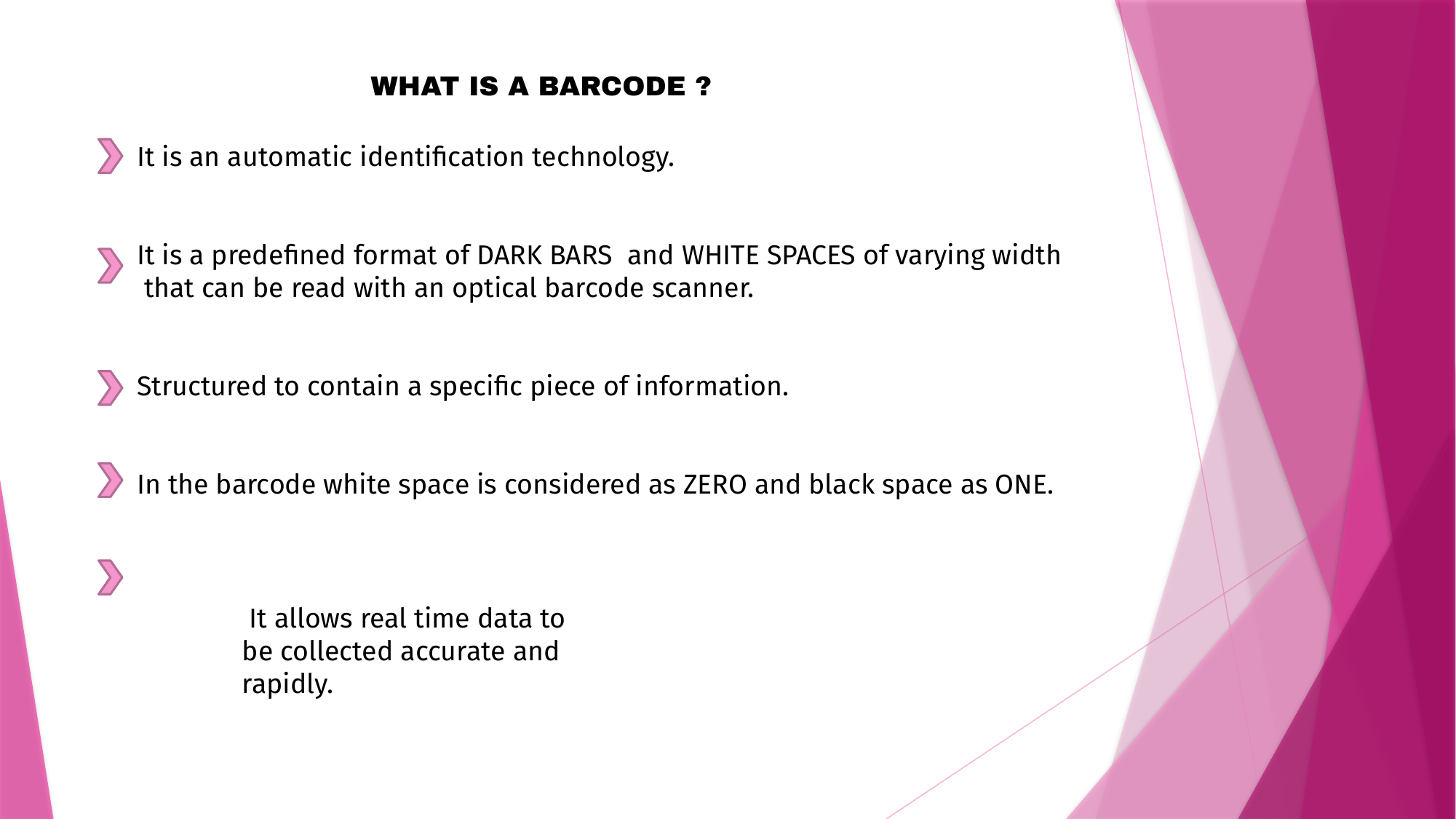

WHAT IS A BARCODE ?
       It is an automatic identification technology.

       It is a predefined format of DARK BARS  and WHITE SPACES of varying width
        that can be read with an optical barcode scanner.

       Structured to contain a specific piece of information.

       In the barcode white space is considered as ZERO and black space as ONE.

 It allows real time data to be collected accurate and rapidly.